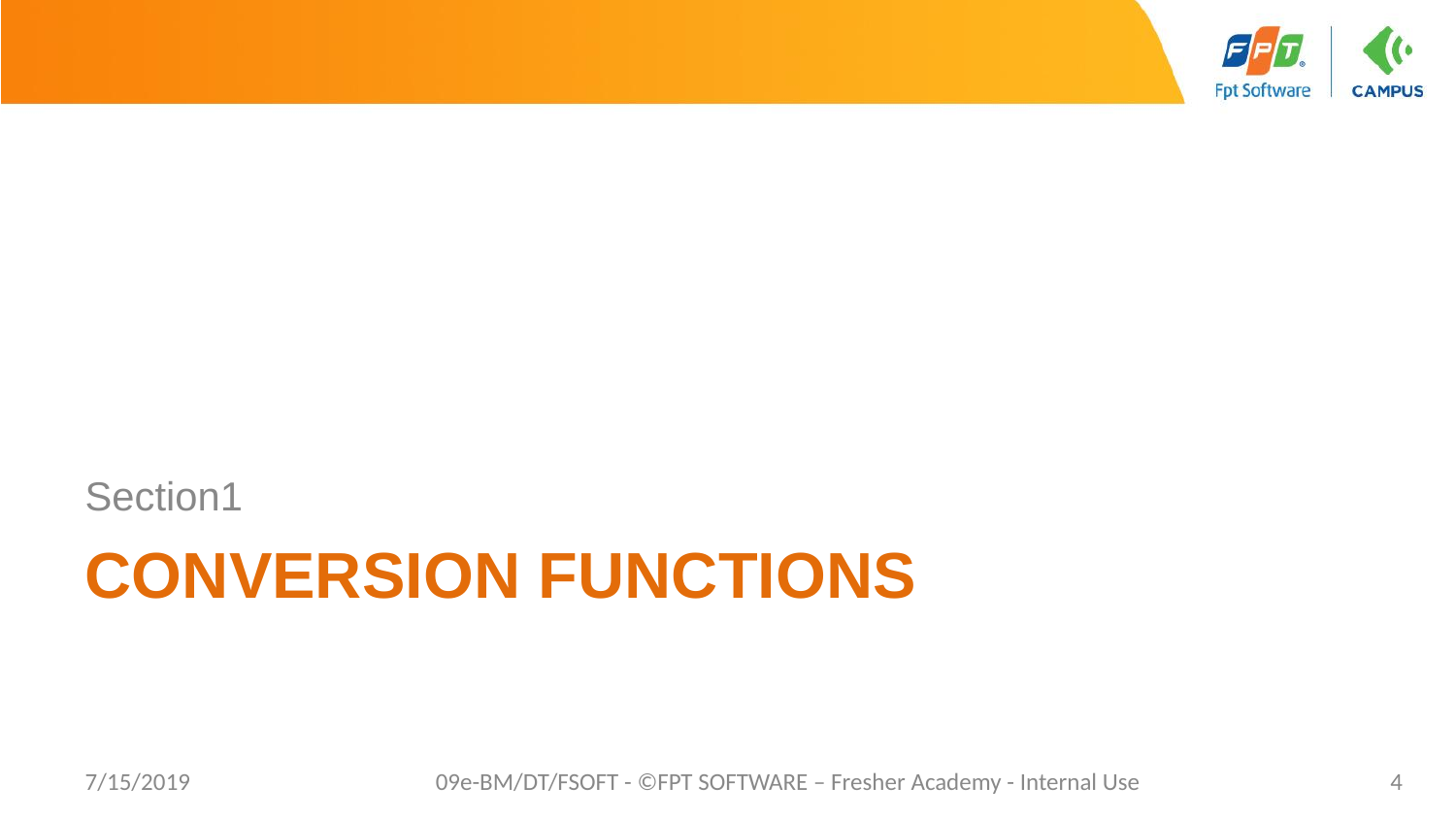

Section1
# CONVERSION FUNCTIONS
7/15/2019
09e-BM/DT/FSOFT - ©FPT SOFTWARE – Fresher Academy - Internal Use
4